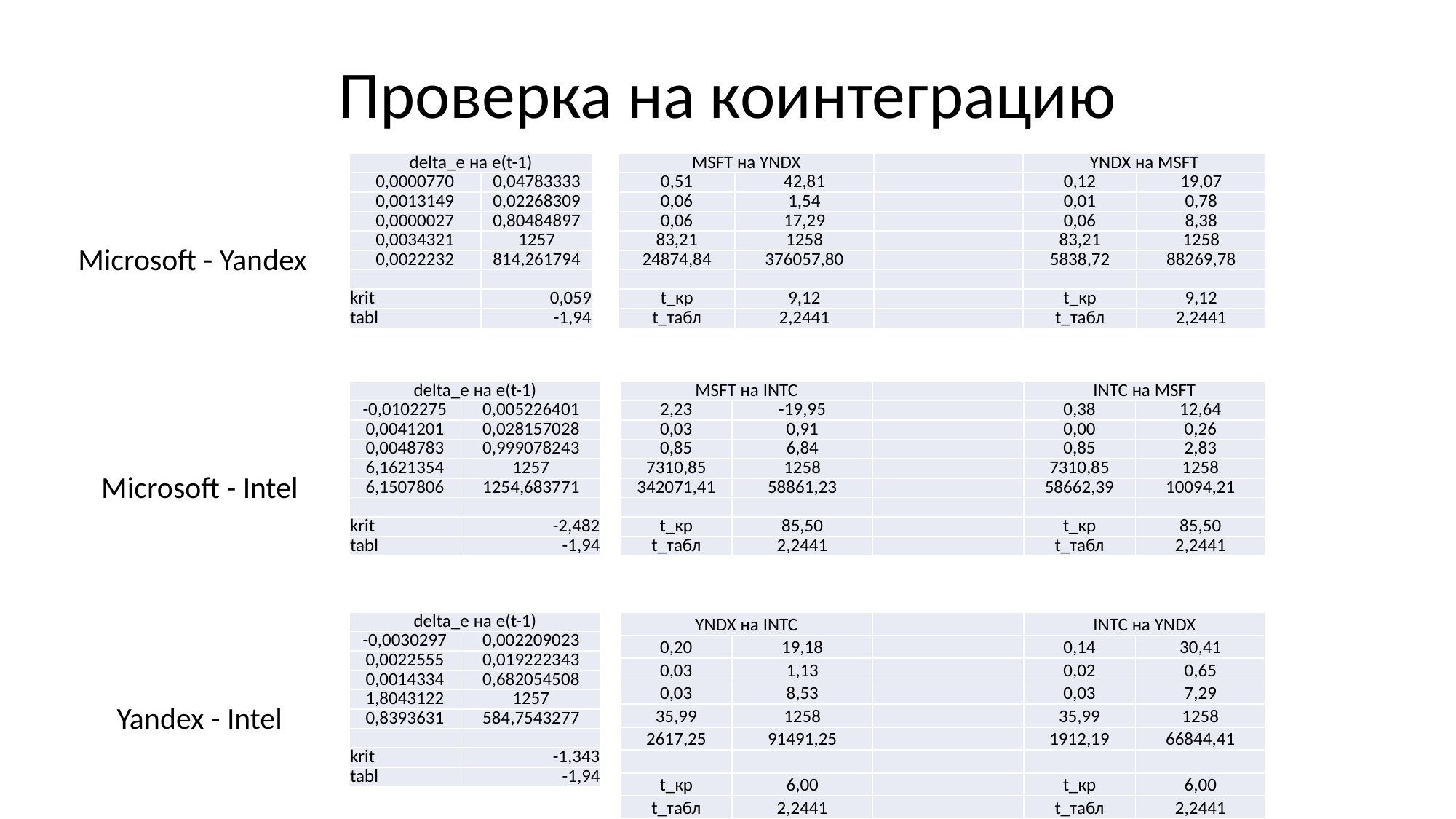

# Проверка на коинтеграцию
| delta\_e на e(t-1) |  |
| --- | --- |
| 0,0000770 | 0,04783333 |
| 0,0013149 | 0,02268309 |
| 0,0000027 | 0,80484897 |
| 0,0034321 | 1257 |
| 0,0022232 | 814,261794 |
|  |  |
| krit | 0,059 |
| tabl | -1,94 |
| MSFT на YNDX |  |  | YNDX на MSFT |  |
| --- | --- | --- | --- | --- |
| 0,51 | 42,81 |  | 0,12 | 19,07 |
| 0,06 | 1,54 |  | 0,01 | 0,78 |
| 0,06 | 17,29 |  | 0,06 | 8,38 |
| 83,21 | 1258 |  | 83,21 | 1258 |
| 24874,84 | 376057,80 |  | 5838,72 | 88269,78 |
|  |  |  |  |  |
| t\_кр | 9,12 |  | t\_кр | 9,12 |
| t\_табл | 2,2441 |  | t\_табл | 2,2441 |
Microsoft - Yandex
| delta\_e на e(t-1) |  |
| --- | --- |
| -0,0102275 | 0,005226401 |
| 0,0041201 | 0,028157028 |
| 0,0048783 | 0,999078243 |
| 6,1621354 | 1257 |
| 6,1507806 | 1254,683771 |
|  |  |
| krit | -2,482 |
| tabl | -1,94 |
| MSFT на INTC |  |  | INTC на MSFT |  |
| --- | --- | --- | --- | --- |
| 2,23 | -19,95 |  | 0,38 | 12,64 |
| 0,03 | 0,91 |  | 0,00 | 0,26 |
| 0,85 | 6,84 |  | 0,85 | 2,83 |
| 7310,85 | 1258 |  | 7310,85 | 1258 |
| 342071,41 | 58861,23 |  | 58662,39 | 10094,21 |
|  |  |  |  |  |
| t\_кр | 85,50 |  | t\_кр | 85,50 |
| t\_табл | 2,2441 |  | t\_табл | 2,2441 |
Microsoft - Intel
| YNDX на INTC |  |  | INTC на YNDX |  |
| --- | --- | --- | --- | --- |
| 0,20 | 19,18 |  | 0,14 | 30,41 |
| 0,03 | 1,13 |  | 0,02 | 0,65 |
| 0,03 | 8,53 |  | 0,03 | 7,29 |
| 35,99 | 1258 |  | 35,99 | 1258 |
| 2617,25 | 91491,25 |  | 1912,19 | 66844,41 |
|  |  |  |  |  |
| t\_кр | 6,00 |  | t\_кр | 6,00 |
| t\_табл | 2,2441 |  | t\_табл | 2,2441 |
| delta\_e на e(t-1) |  |
| --- | --- |
| -0,0030297 | 0,002209023 |
| 0,0022555 | 0,019222343 |
| 0,0014334 | 0,682054508 |
| 1,8043122 | 1257 |
| 0,8393631 | 584,7543277 |
|  |  |
| krit | -1,343 |
| tabl | -1,94 |
Yandex - Intel